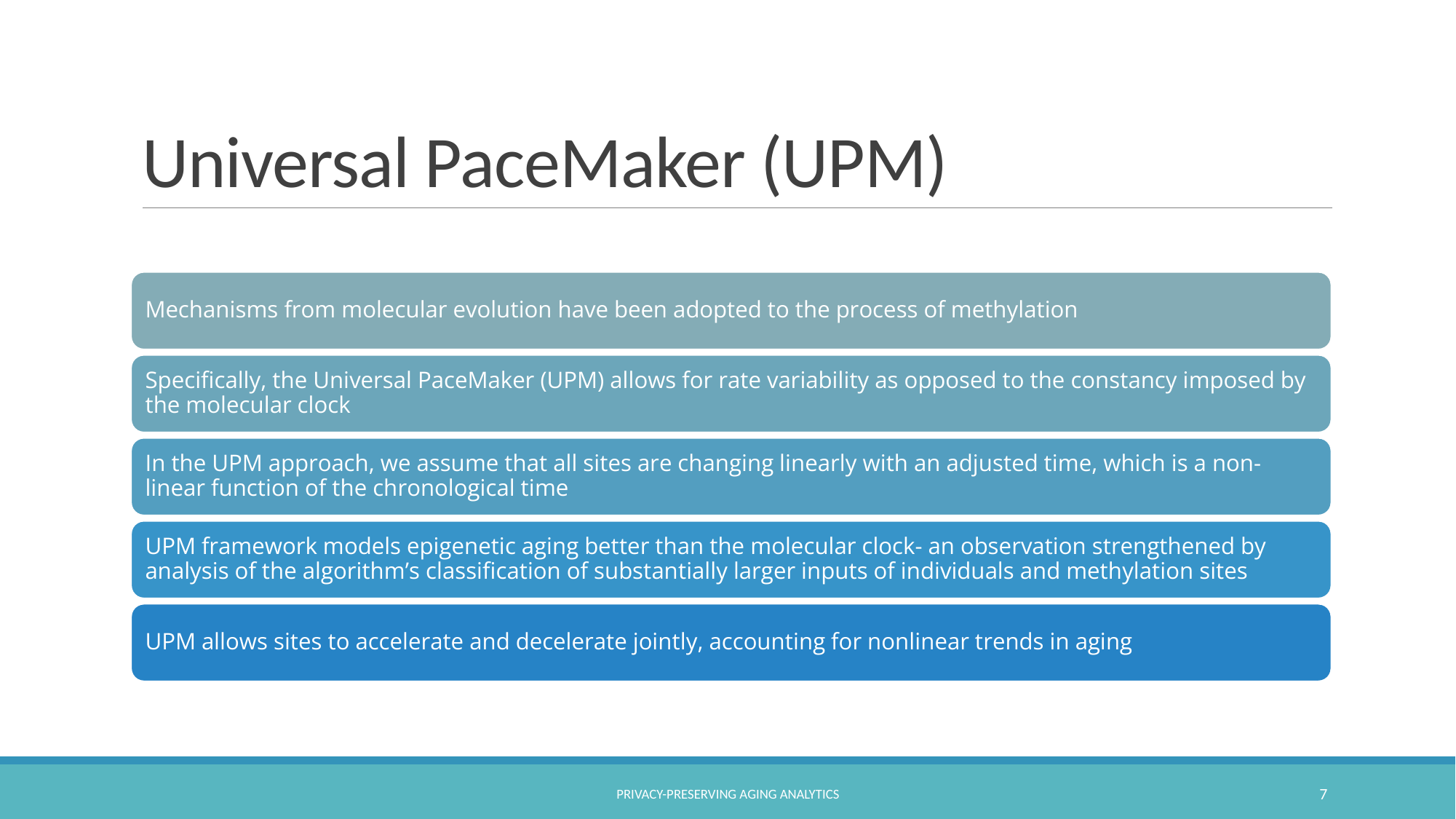

# Universal PaceMaker (UPM)
Mechanisms from molecular evolution have been adopted to the process of methylation
Specifically, the Universal PaceMaker (UPM) allows for rate variability as opposed to the constancy imposed by the molecular clock
In the UPM approach, we assume that all sites are changing linearly with an adjusted time, which is a non-linear function of the chronological time
UPM framework models epigenetic aging better than the molecular clock- an observation strengthened by analysis of the algorithm’s classification of substantially larger inputs of individuals and methylation sites
UPM allows sites to accelerate and decelerate jointly, accounting for nonlinear trends in aging
Privacy-Preserving Aging Analytics
7